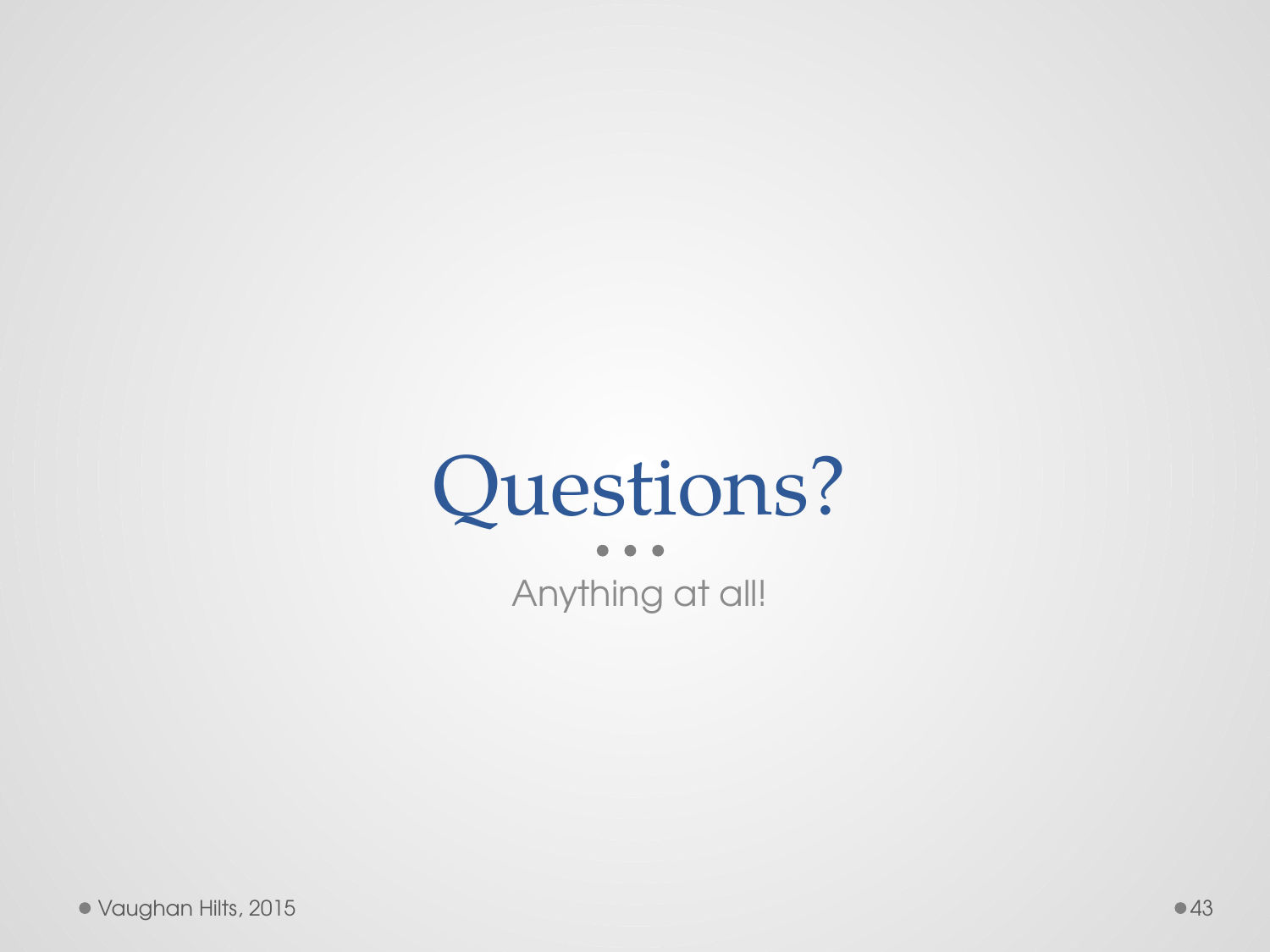

# Questions?
Anything at all!
Vaughan Hilts, 2015
43